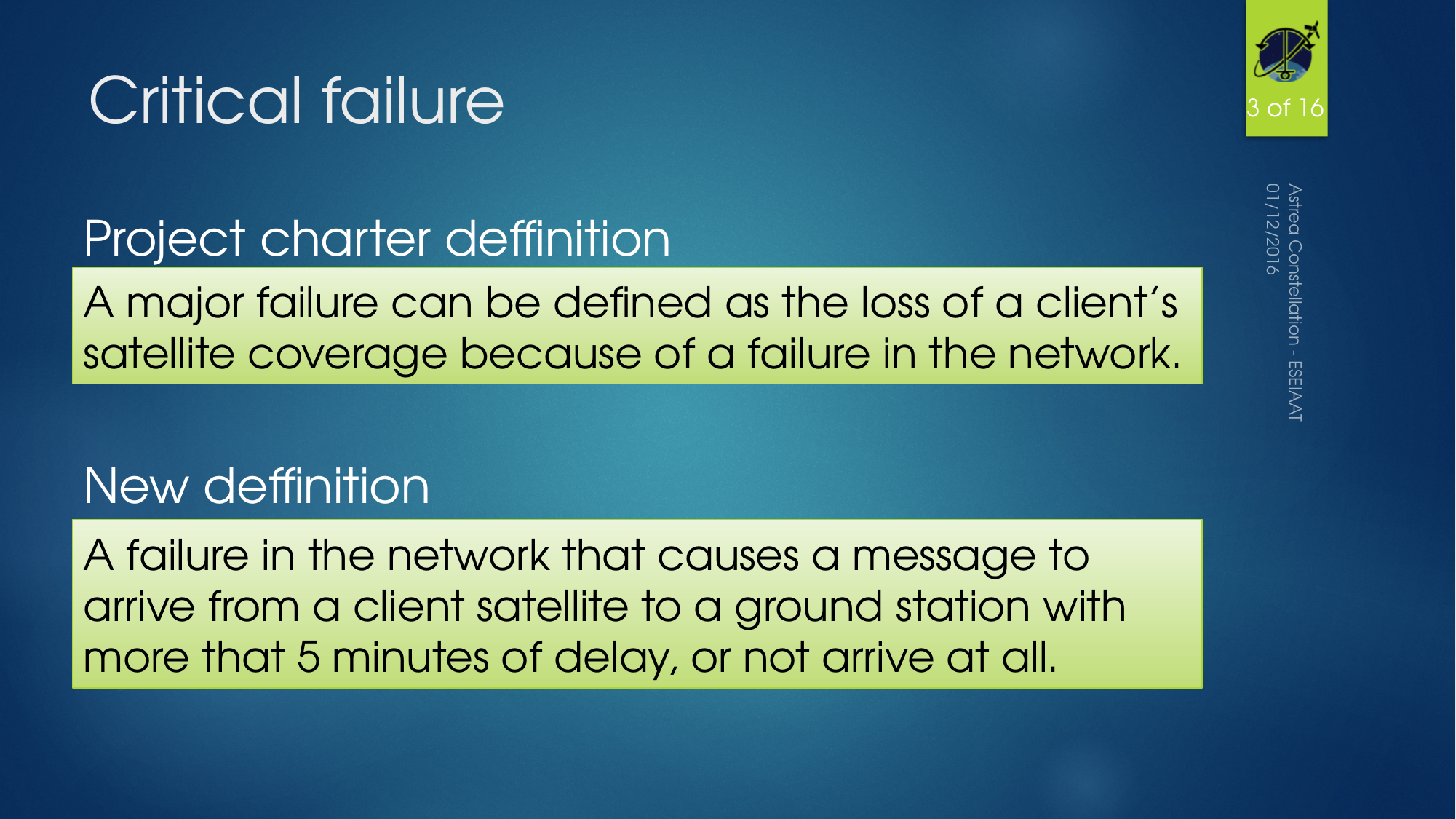

3 of 16
# Critical failure
Project charter deffinition
01/12/2016

A major failure can be defined as the loss of a client’s satellite coverage because of a failure in the network.
Astrea Constellation - ESEIAAT
New deffinition

A failure in the network that causes a message to arrive from a client satellite to a ground station with more that 5 minutes of delay, or not arrive at all.